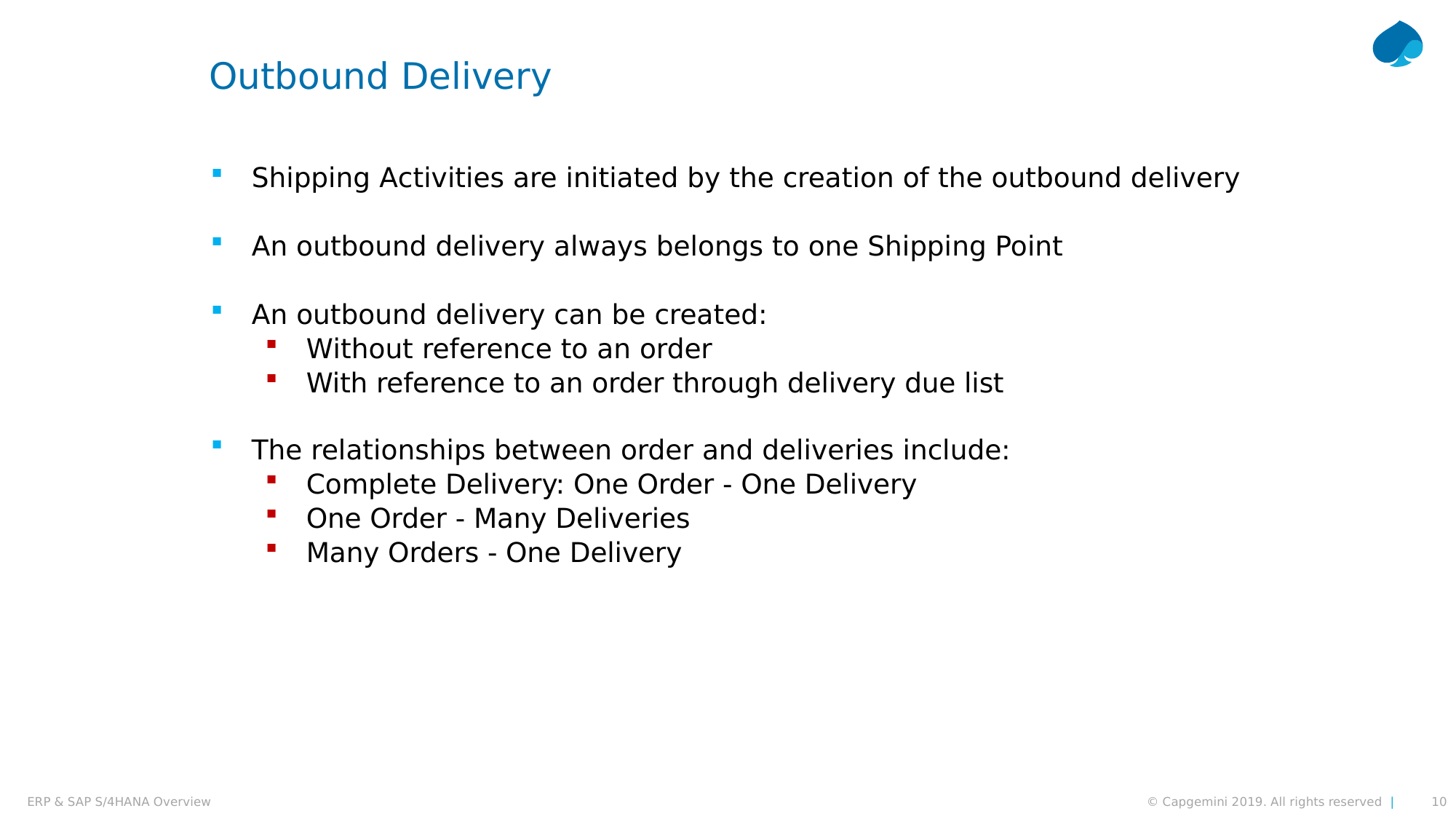

# Outbound Delivery
Shipping Activities are initiated by the creation of the outbound delivery

An outbound delivery always belongs to one Shipping Point

An outbound delivery can be created:
Without reference to an order
With reference to an order through delivery due list

The relationships between order and deliveries include:
Complete Delivery: One Order - One Delivery
One Order - Many Deliveries
Many Orders - One Delivery